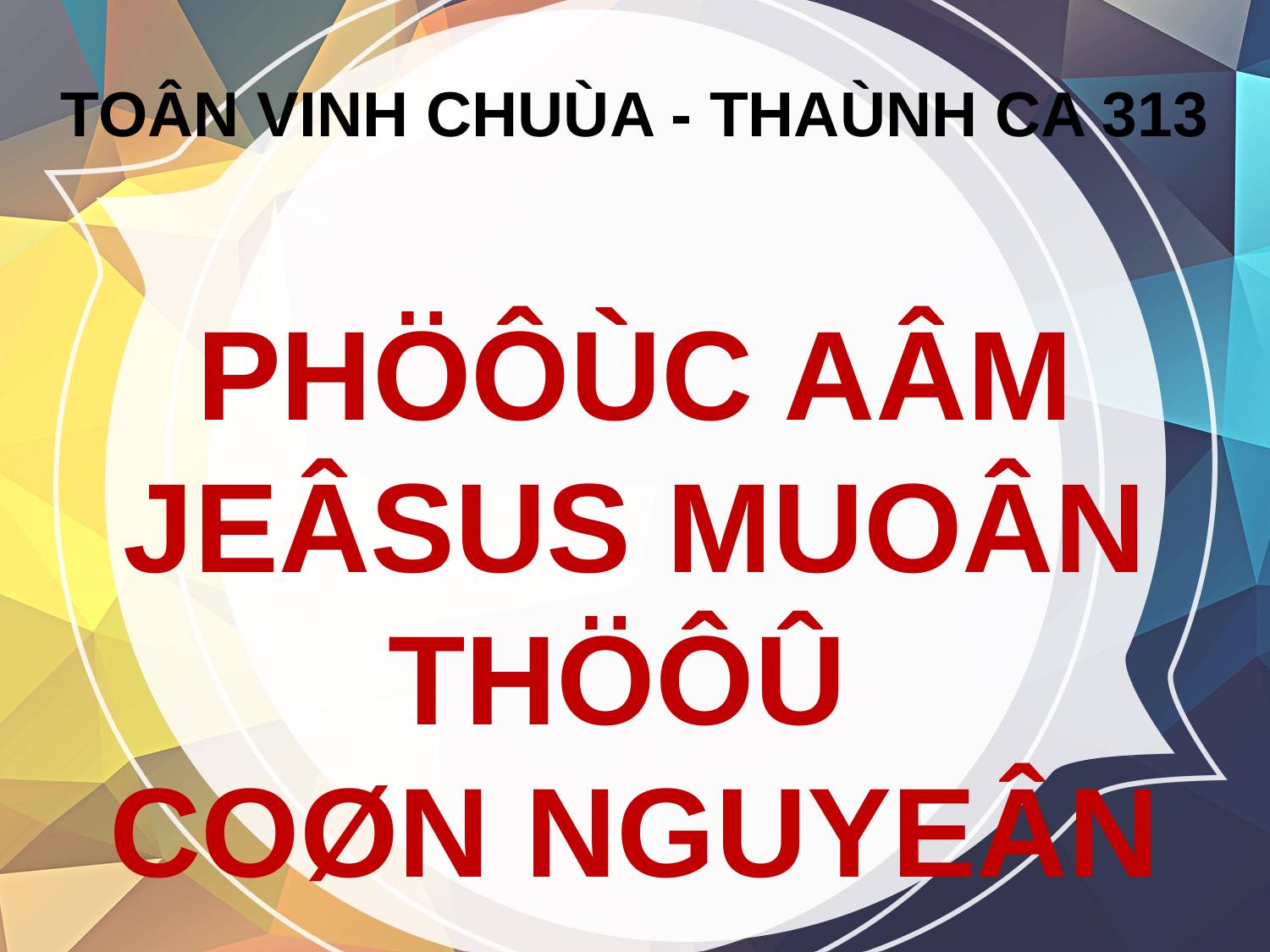

TOÂN VINH CHUÙA - THAÙNH CA 313
PHÖÔÙC AÂM JEÂSUS MUOÂN THÖÔÛ
COØN NGUYEÂN